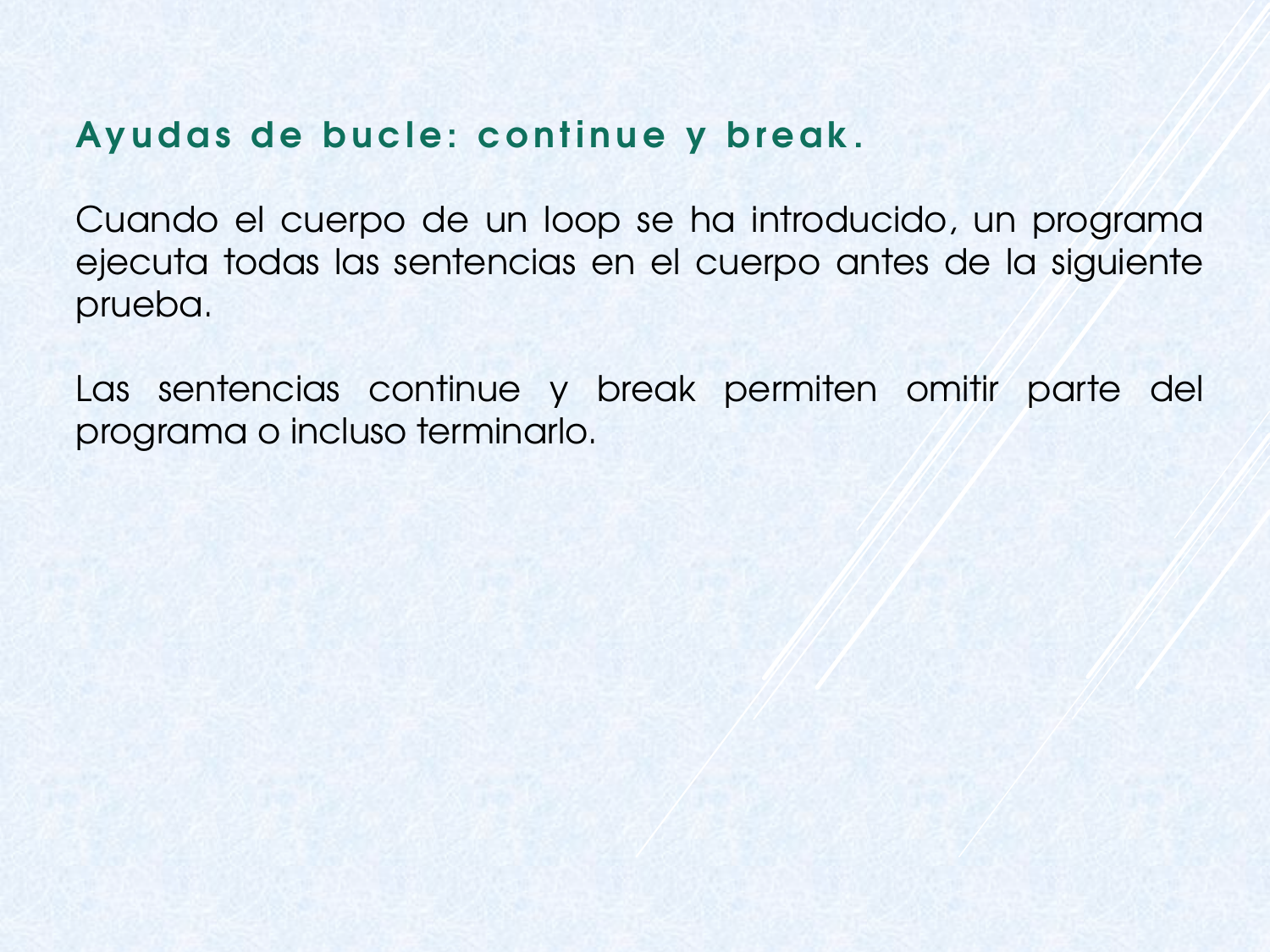

Ayudas de bucle: continue y break.

Cuando el cuerpo de un loop se ha introducido, un programa ejecuta todas las sentencias en el cuerpo antes de la siguiente prueba.

Las sentencias continue y break permiten omitir parte del programa o incluso terminarlo.